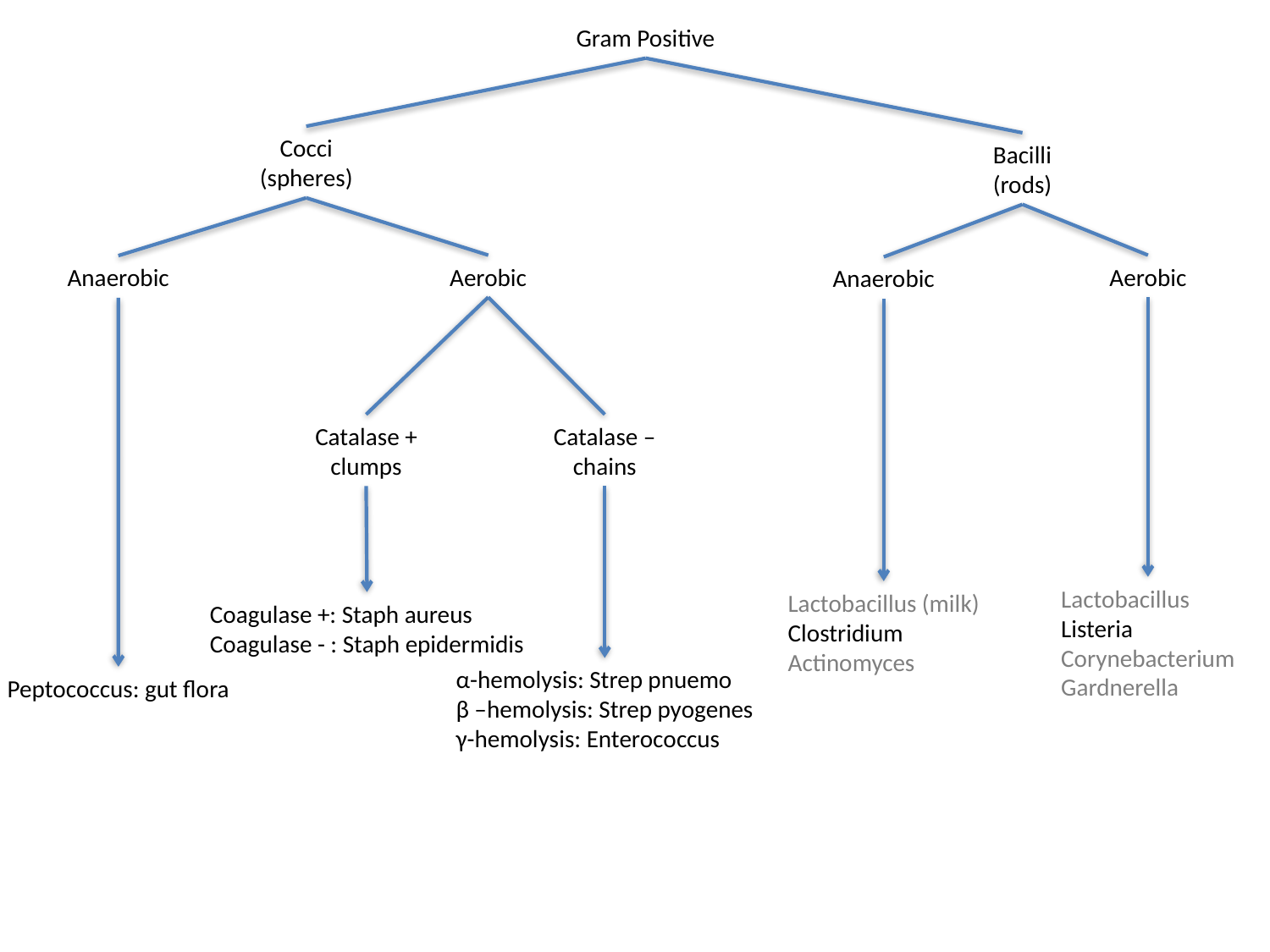

Gram Positive
Cocci
(spheres)
Bacilli
(rods)
Aerobic
Aerobic
Anaerobic
Anaerobic
Catalase +
clumps
Catalase –
chains
Lactobacillus
Listeria
Corynebacterium
Gardnerella
Lactobacillus (milk)
Clostridium
Actinomyces
Coagulase +: Staph aureus
Coagulase - : Staph epidermidis
α-hemolysis: Strep pnuemo
β –hemolysis: Strep pyogenes
γ-hemolysis: Enterococcus
Peptococcus: gut flora